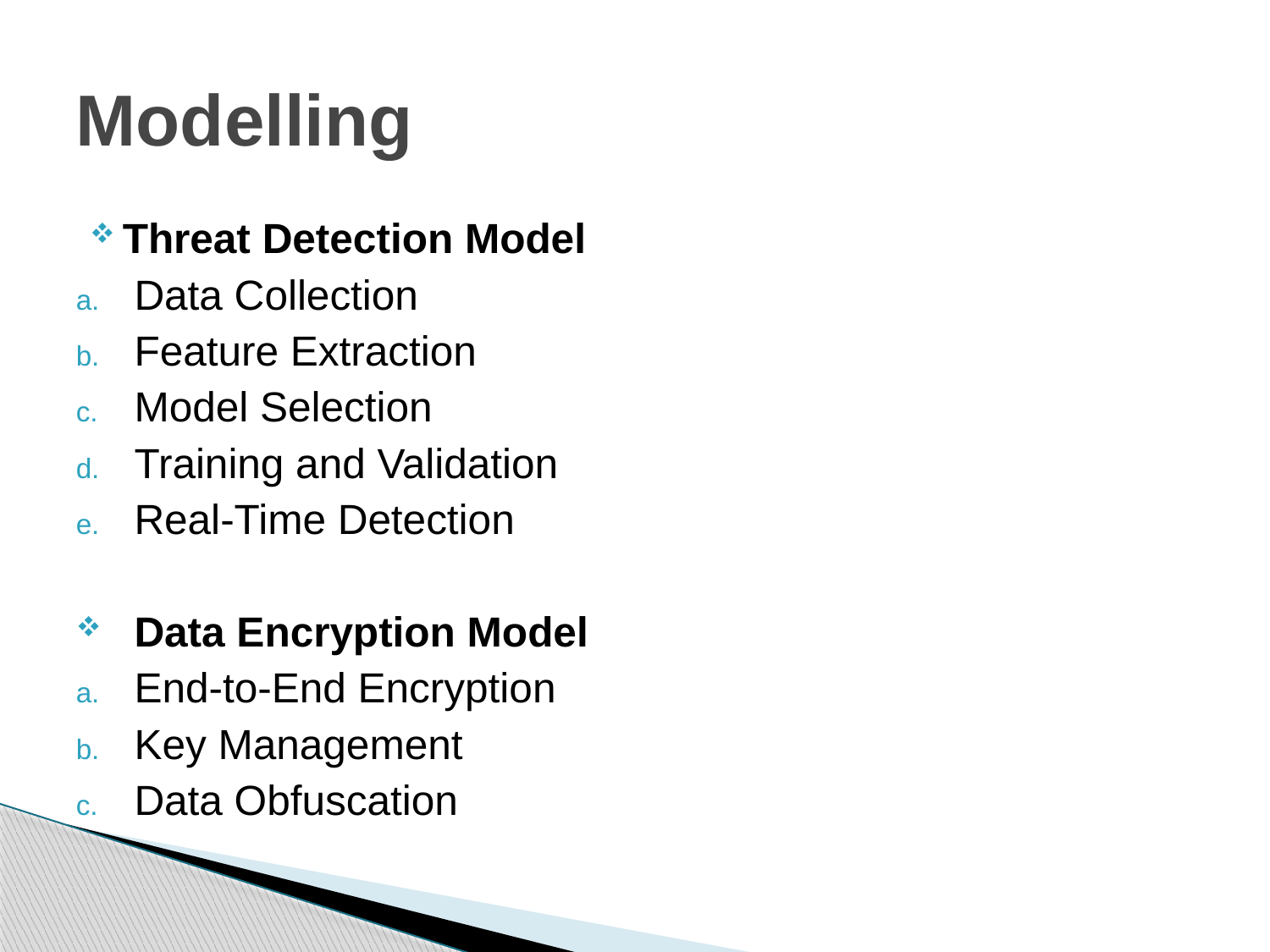

# Modelling
Threat Detection Model
Data Collection
Feature Extraction
Model Selection
Training and Validation
Real-Time Detection

Data Encryption Model
End-to-End Encryption
Key Management
Data Obfuscation